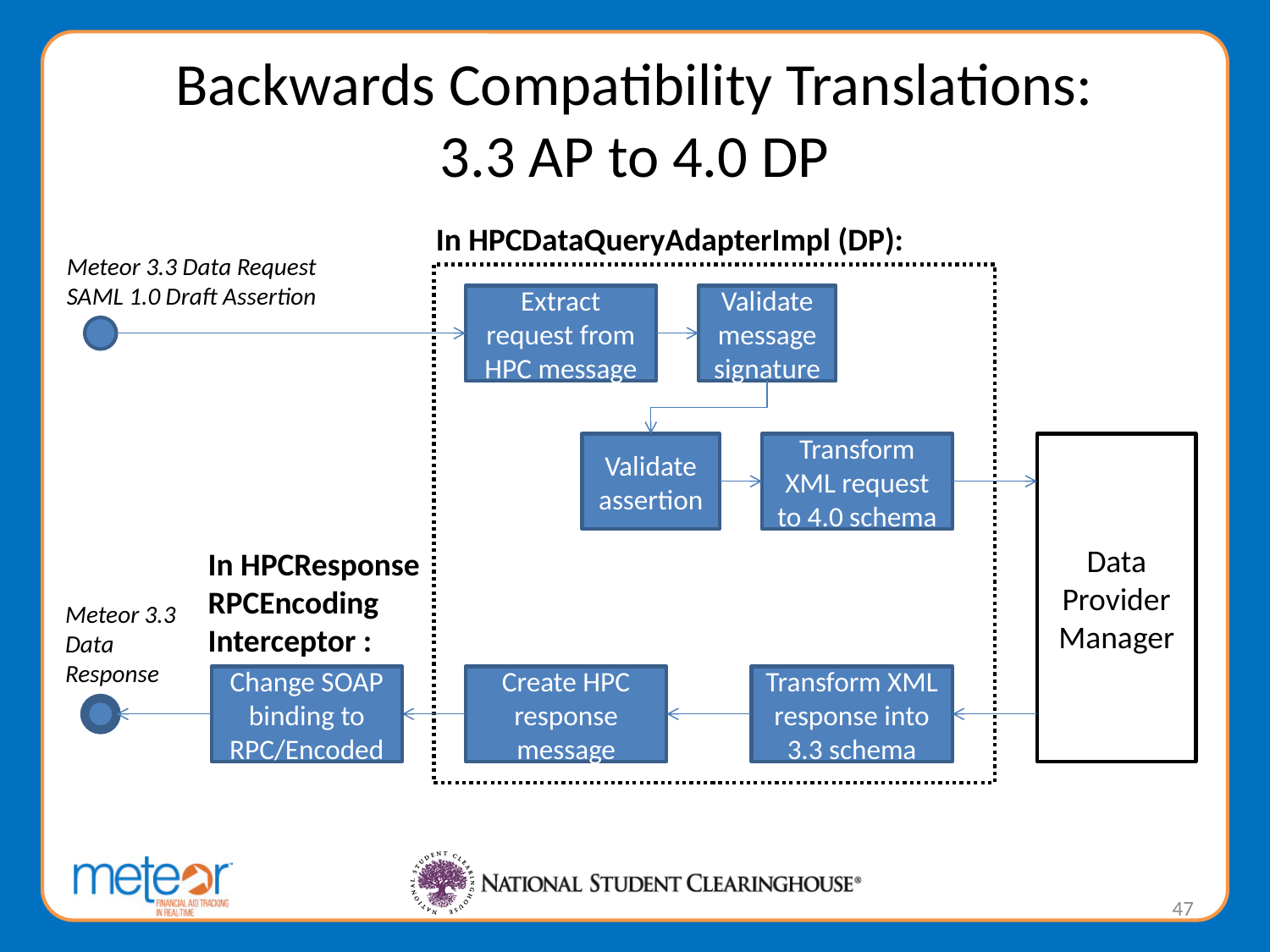

# Backwards Compatibility Translations: 3.3 AP to 4.0 DP
In HPCDataQueryAdapterImpl (DP):
Meteor 3.3 Data Request
SAML 1.0 Draft Assertion

Extract request from HPC message
Validate message signature

Validate assertion
Transform XML request to 4.0 schema
Data Provider Manager
In HPCResponse
RPCEncoding
Interceptor :
Meteor 3.3 Data Response
Change SOAP binding to RPC/Encoded
Create HPC response message
Transform XML response into 3.3 schema

47